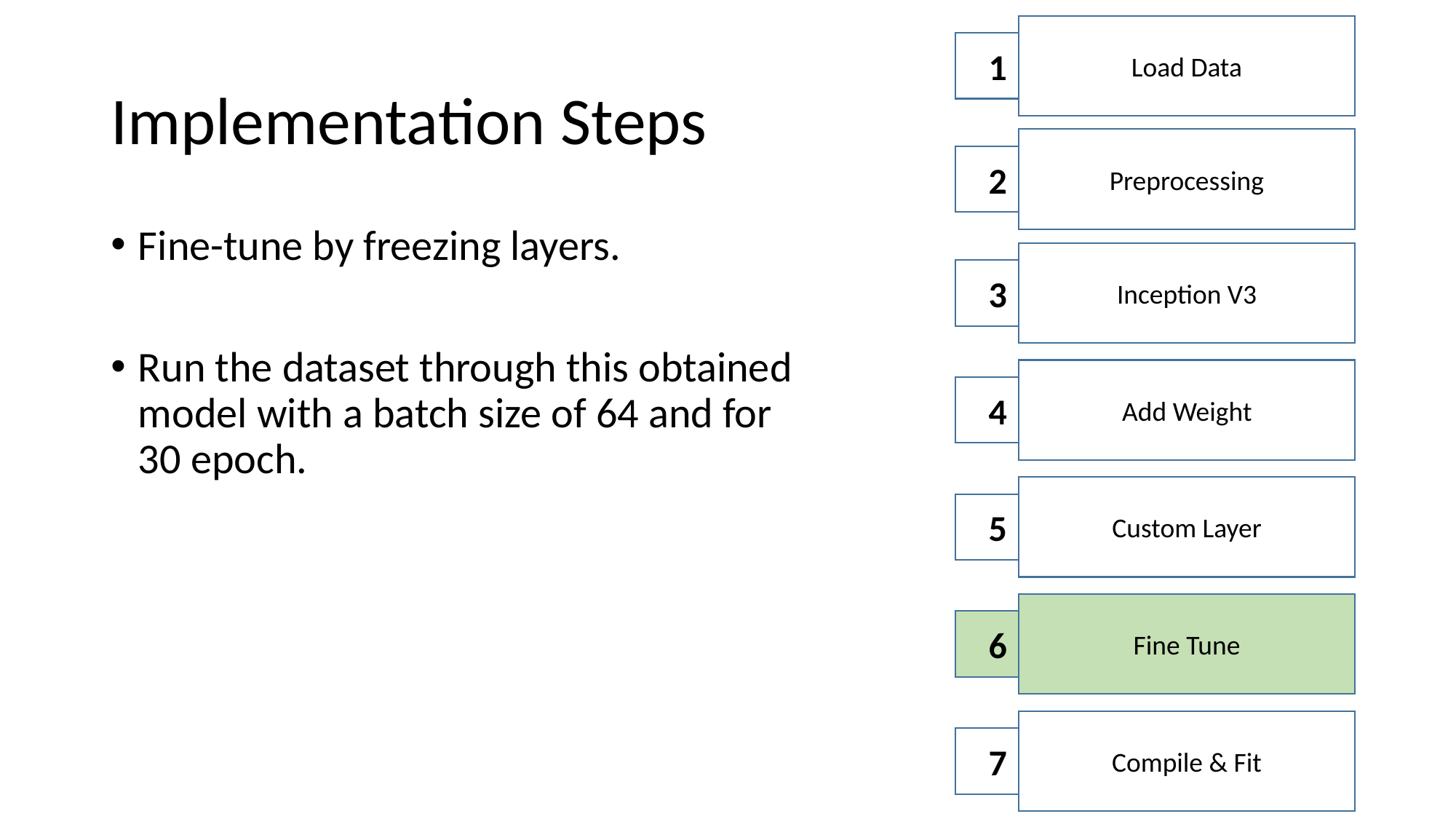

Load Data
1
# Implementation Steps
Preprocessing
2
Fine-tune by freezing layers.

Run the dataset through this obtained model with a batch size of 64 and for 30 epoch.

Inception V3
3
Add Weight
4
Custom Layer
5
Fine Tune
6
Compile & Fit
7